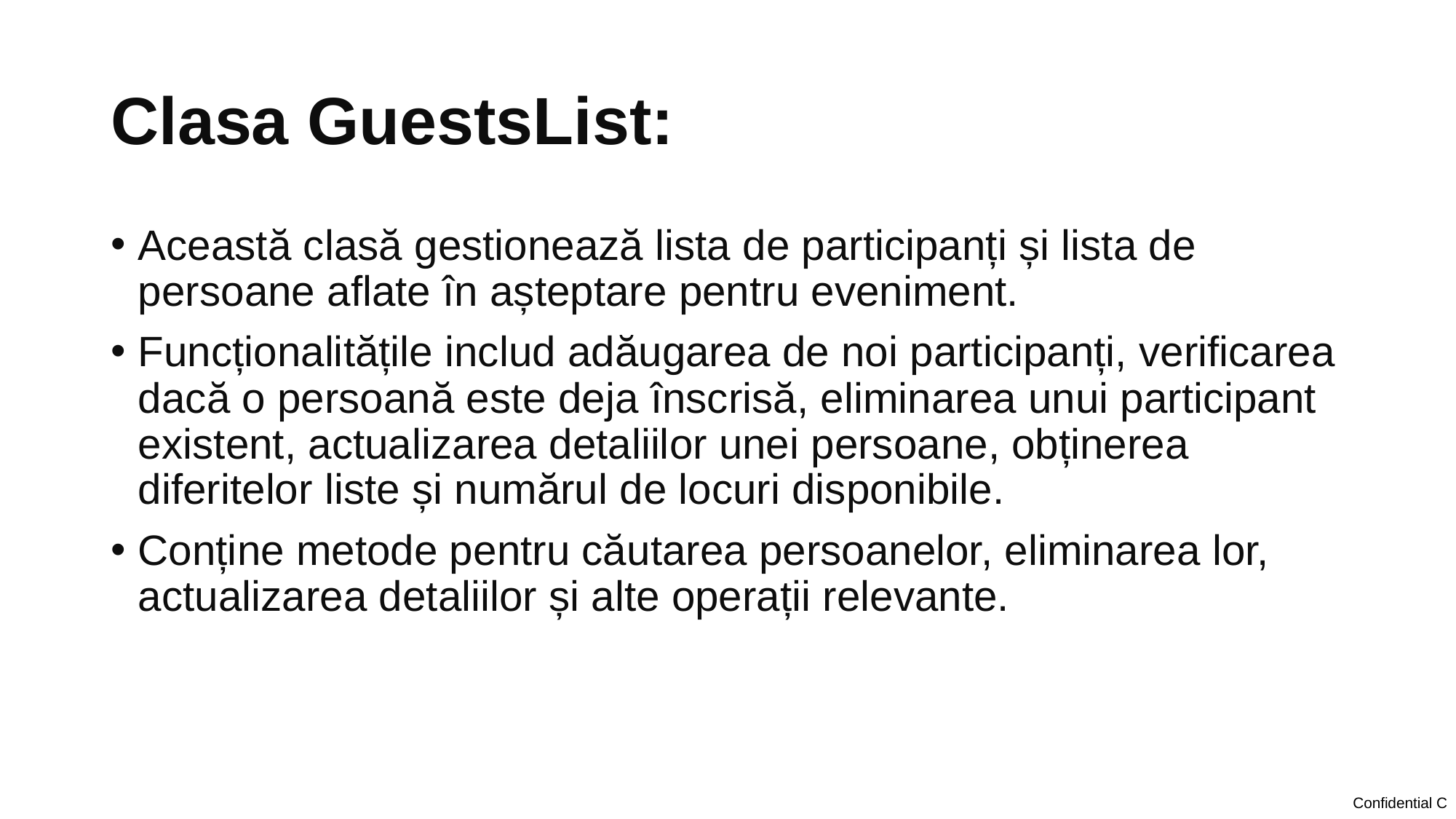

# Clasa GuestsList:
Această clasă gestionează lista de participanți și lista de persoane aflate în așteptare pentru eveniment.
Funcționalitățile includ adăugarea de noi participanți, verificarea dacă o persoană este deja înscrisă, eliminarea unui participant existent, actualizarea detaliilor unei persoane, obținerea diferitelor liste și numărul de locuri disponibile.
Conține metode pentru căutarea persoanelor, eliminarea lor, actualizarea detaliilor și alte operații relevante.